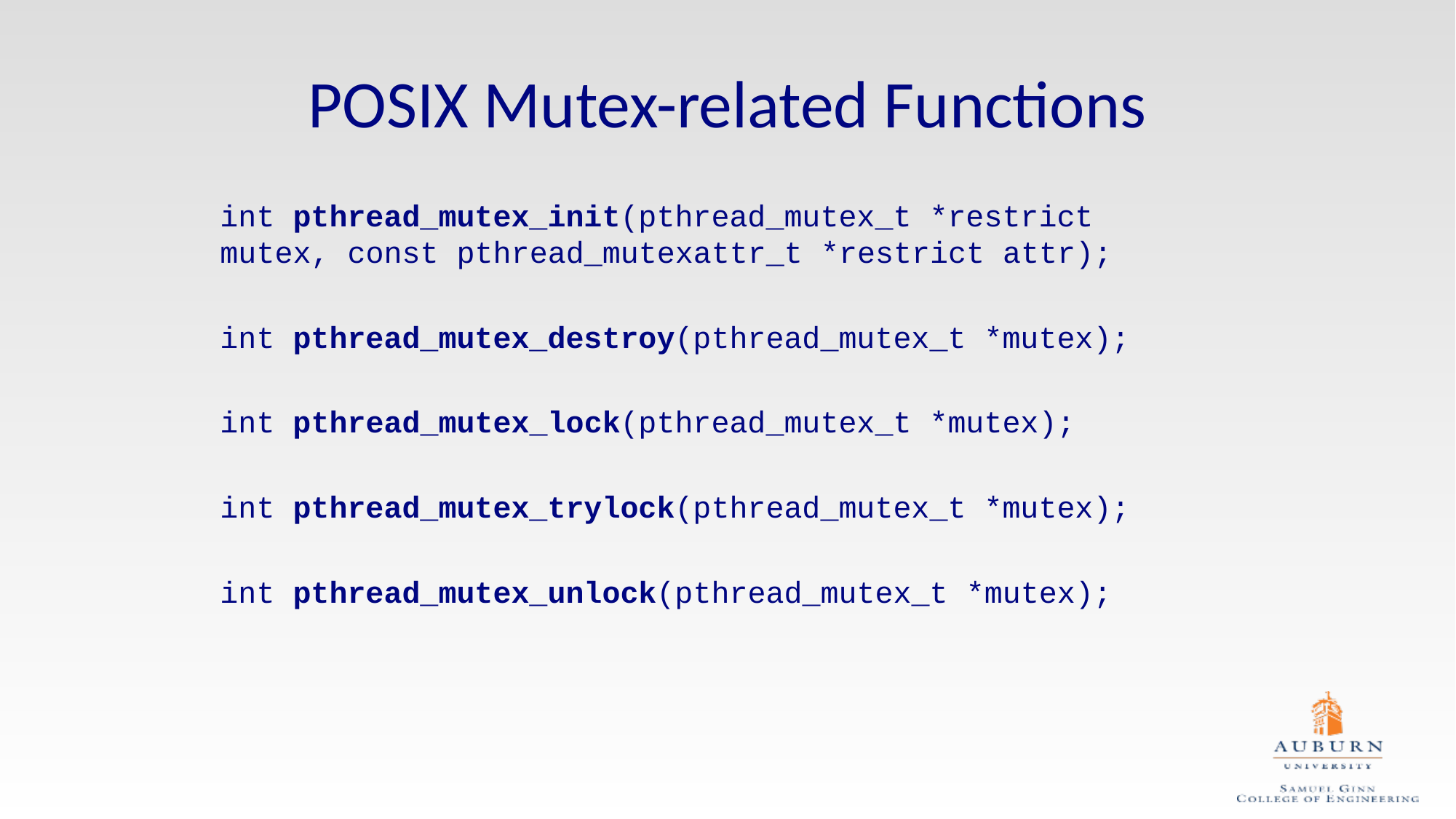

# POSIX Mutex-related Functions
int pthread_mutex_init(pthread_mutex_t *restrict mutex, const pthread_mutexattr_t *restrict attr);

int pthread_mutex_destroy(pthread_mutex_t *mutex);

int pthread_mutex_lock(pthread_mutex_t *mutex);

int pthread_mutex_trylock(pthread_mutex_t *mutex);

int pthread_mutex_unlock(pthread_mutex_t *mutex);